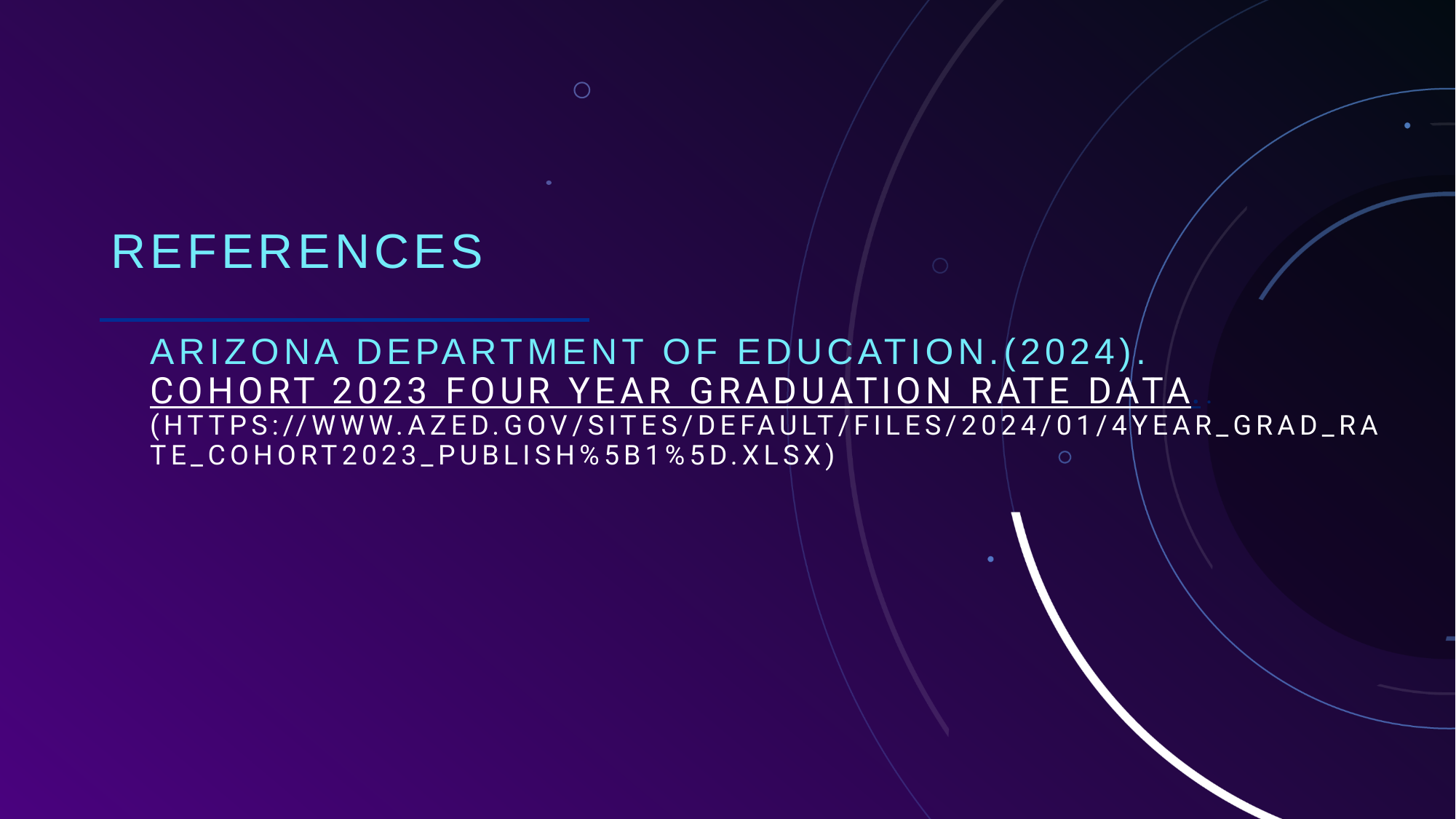

# References
Arizona Department of Education.(2024). Cohort 2023 Four Year Graduation Rate Data..(Https://www.azed.gov/sites/default/files/2024/01/4Year_Grad_Rate_Cohort2023_publish%5B1%5D.xlsx)